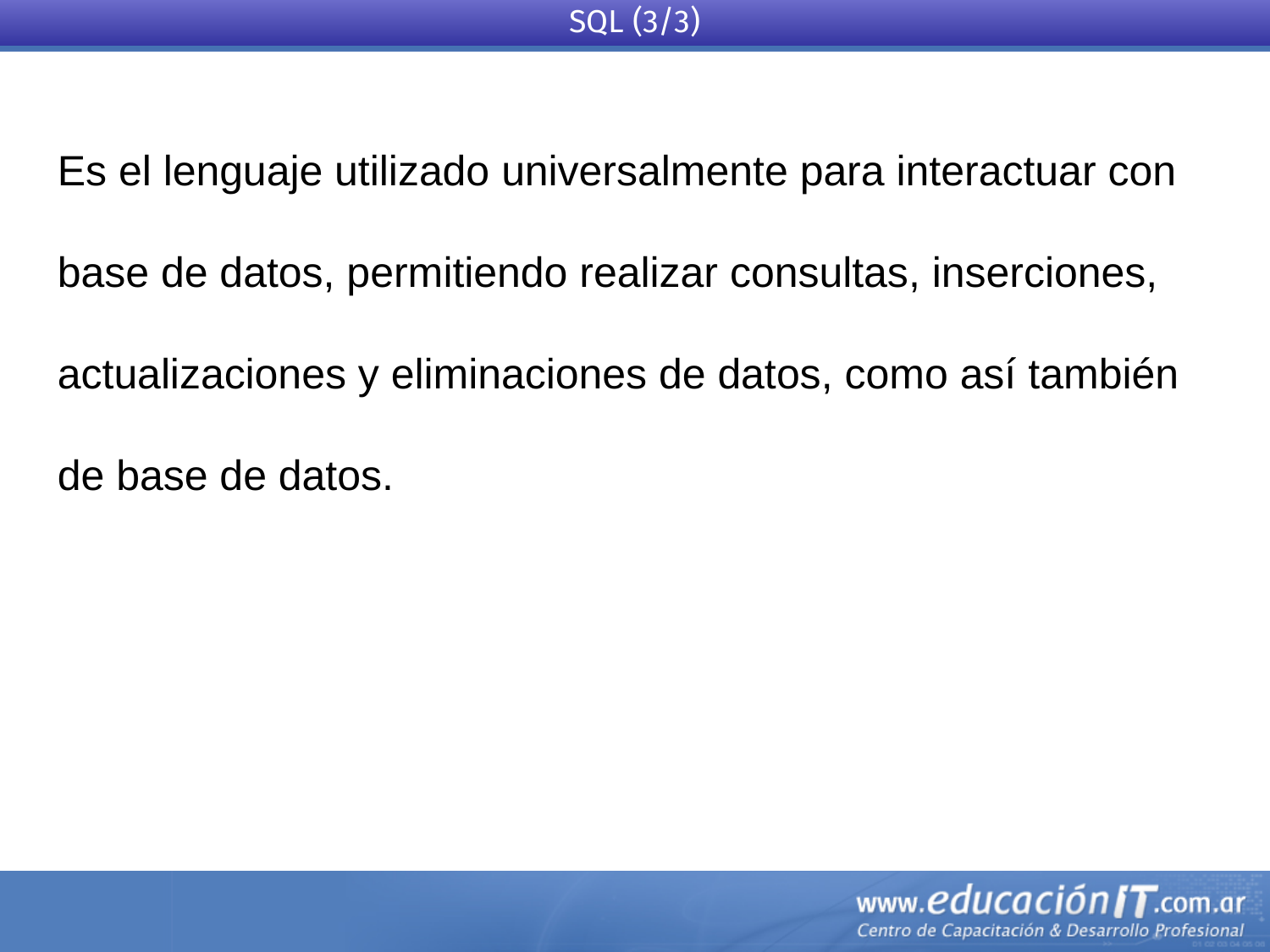

SQL (3/3)
Es el lenguaje utilizado universalmente para interactuar con base de datos, permitiendo realizar consultas, inserciones, actualizaciones y eliminaciones de datos, como así también de base de datos.